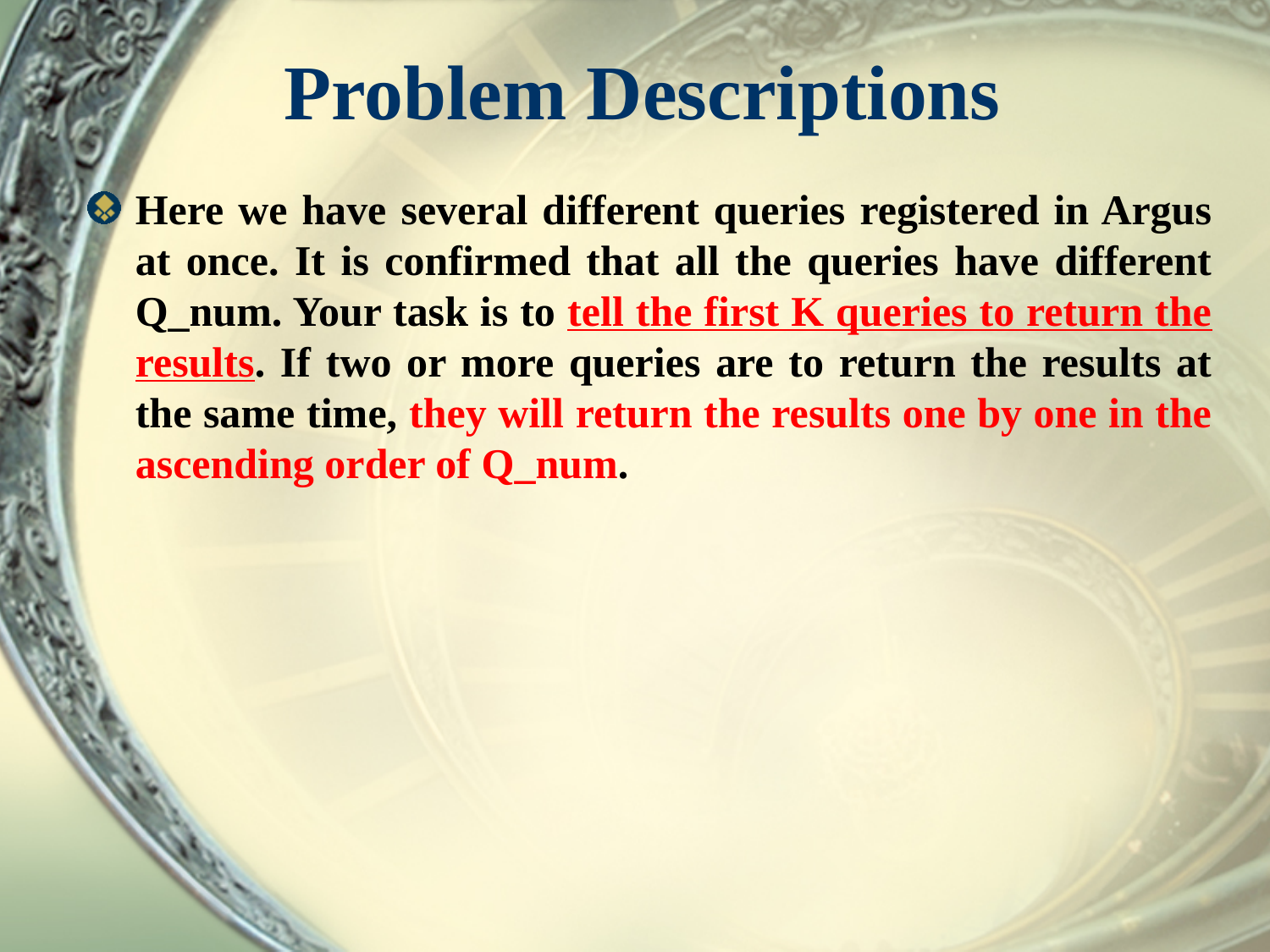

# Problem Descriptions
Here we have several different queries registered in Argus at once. It is confirmed that all the queries have different Q_num. Your task is to tell the first K queries to return the results. If two or more queries are to return the results at the same time, they will return the results one by one in the ascending order of Q_num.